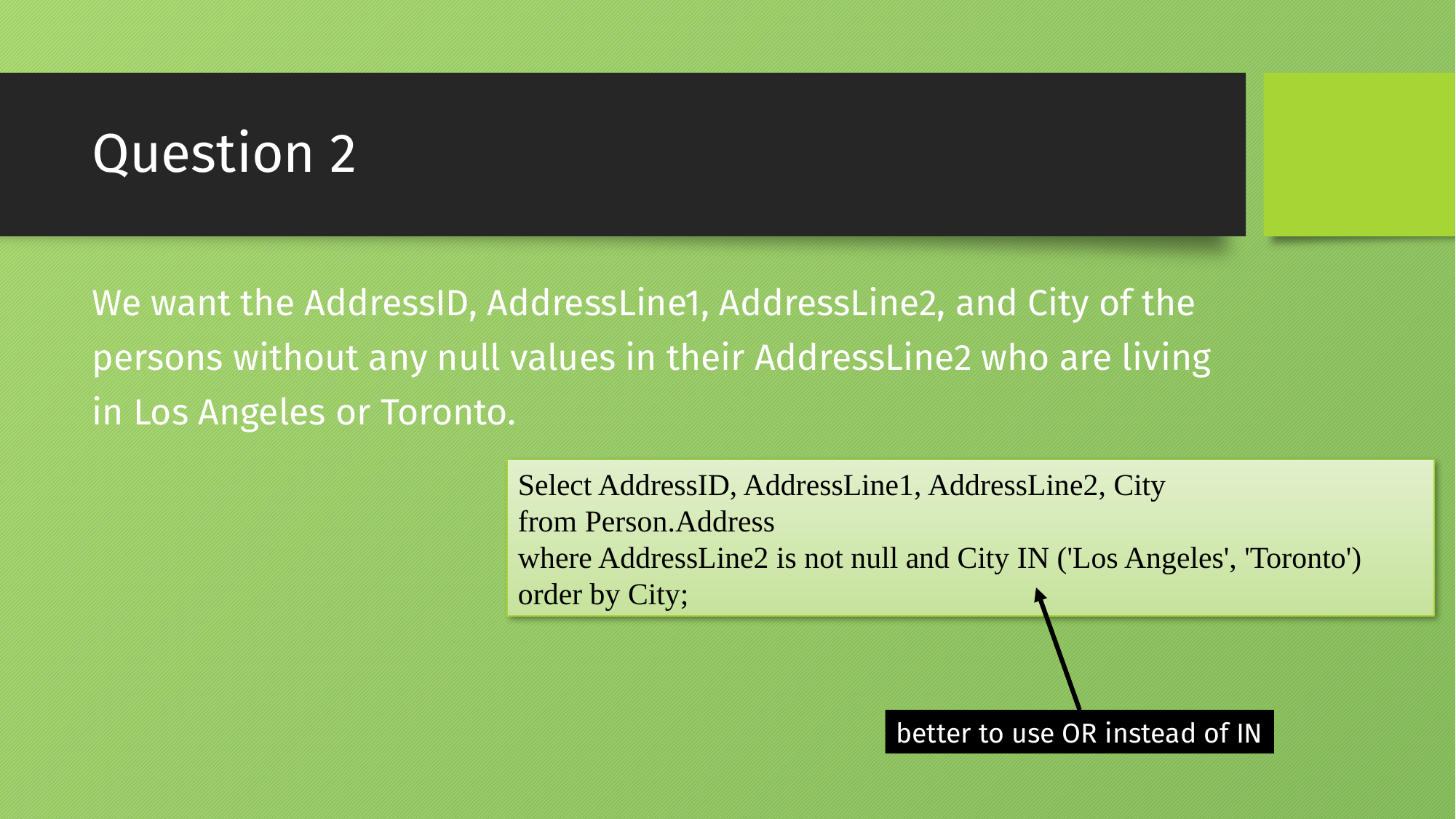

# Question 2
We want the AddressID, AddressLine1, AddressLine2, and City of the
persons without any null values in their AddressLine2 who are living
in Los Angeles or Toronto.

Select AddressID, AddressLine1, AddressLine2, City
from Person.Address
where AddressLine2 is not null and City IN ('Los Angeles', 'Toronto')
order by City;
better to use OR instead of IN